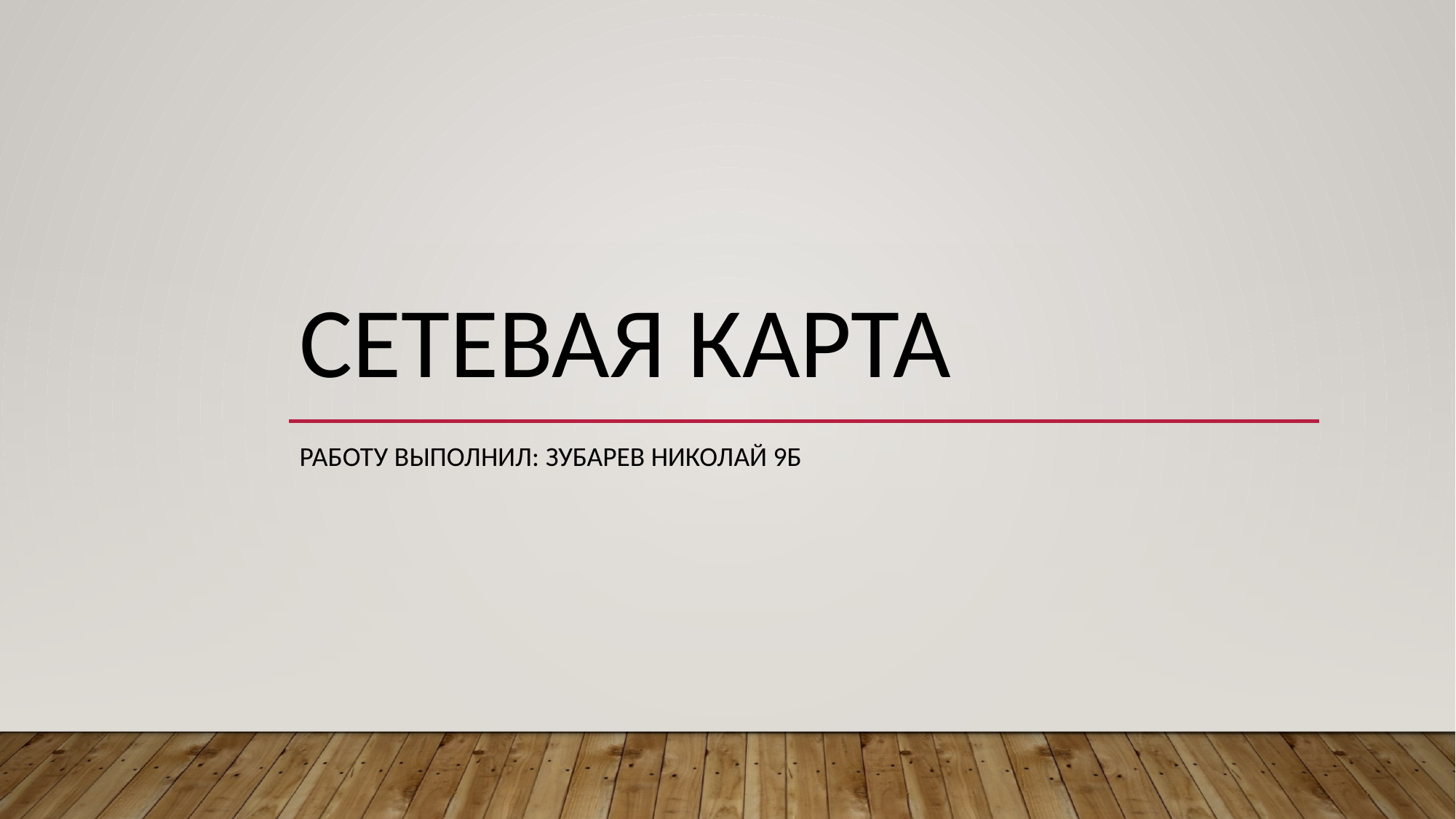

# Сетевая карта
Работу выполнил: Зубарев николай 9Б